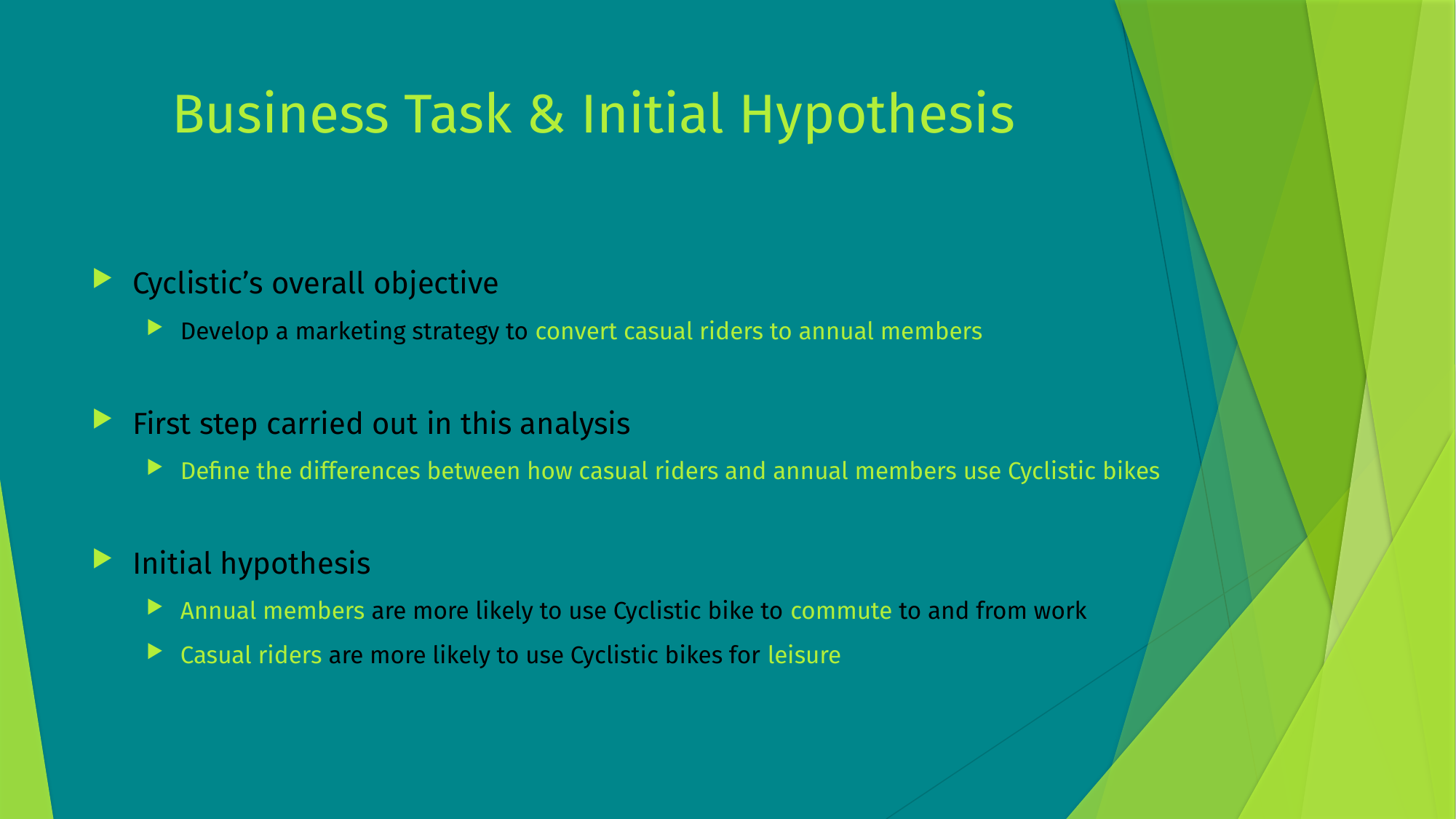

# Business Task & Initial Hypothesis
Cyclistic’s overall objective
Develop a marketing strategy to convert casual riders to annual members

First step carried out in this analysis
Define the differences between how casual riders and annual members use Cyclistic bikes

Initial hypothesis
Annual members are more likely to use Cyclistic bike to commute to and from work
Casual riders are more likely to use Cyclistic bikes for leisure